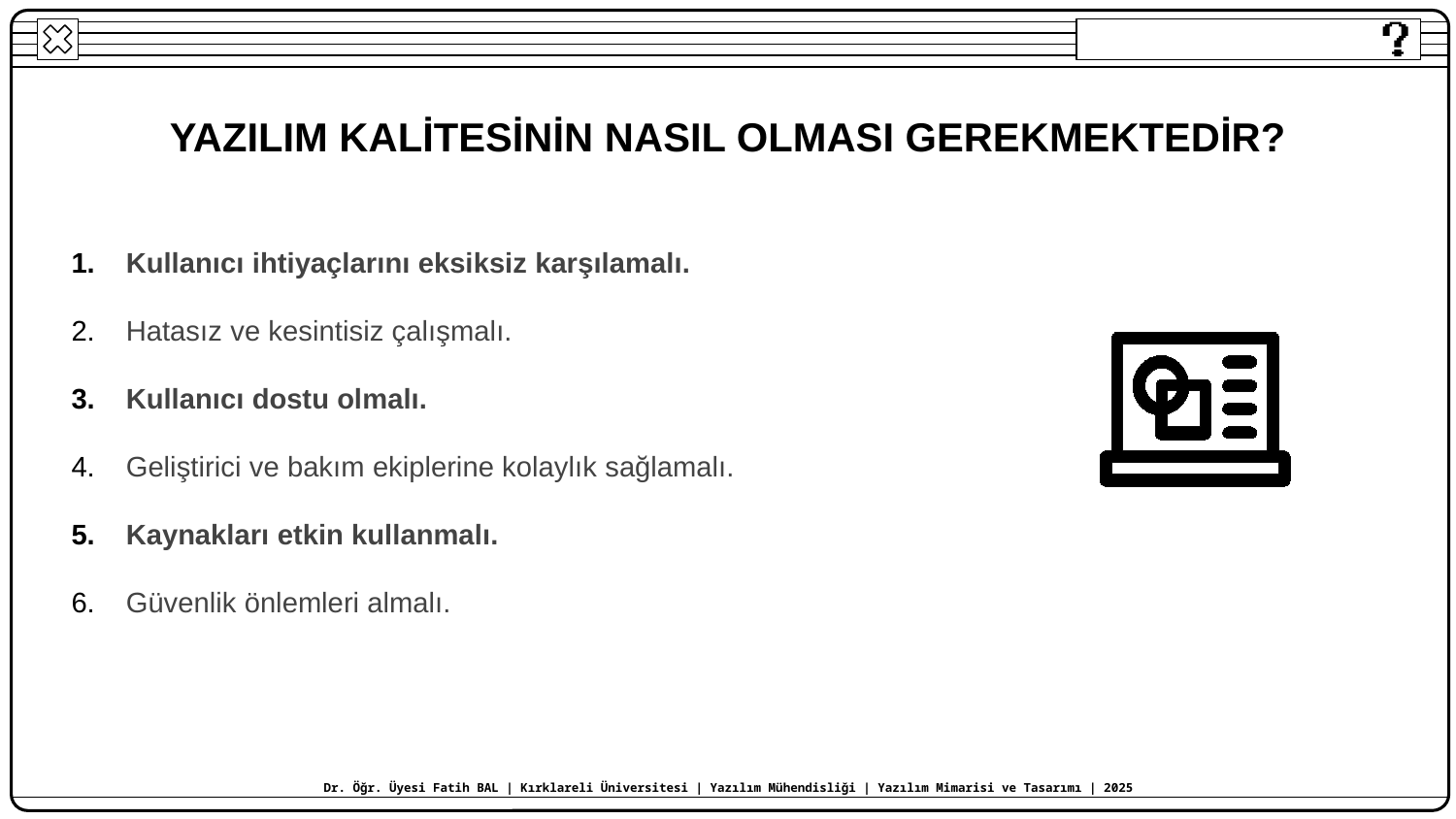

YAZILIM KALİTESİNİN NASIL OLMASI GEREKMEKTEDİR?
Kullanıcı ihtiyaçlarını eksiksiz karşılamalı.

Hatasız ve kesintisiz çalışmalı.

Kullanıcı dostu olmalı.

Geliştirici ve bakım ekiplerine kolaylık sağlamalı.

Kaynakları etkin kullanmalı.

Güvenlik önlemleri almalı.

Dr. Öğr. Üyesi Fatih BAL | Kırklareli Üniversitesi | Yazılım Mühendisliği | Yazılım Mimarisi ve Tasarımı | 2025